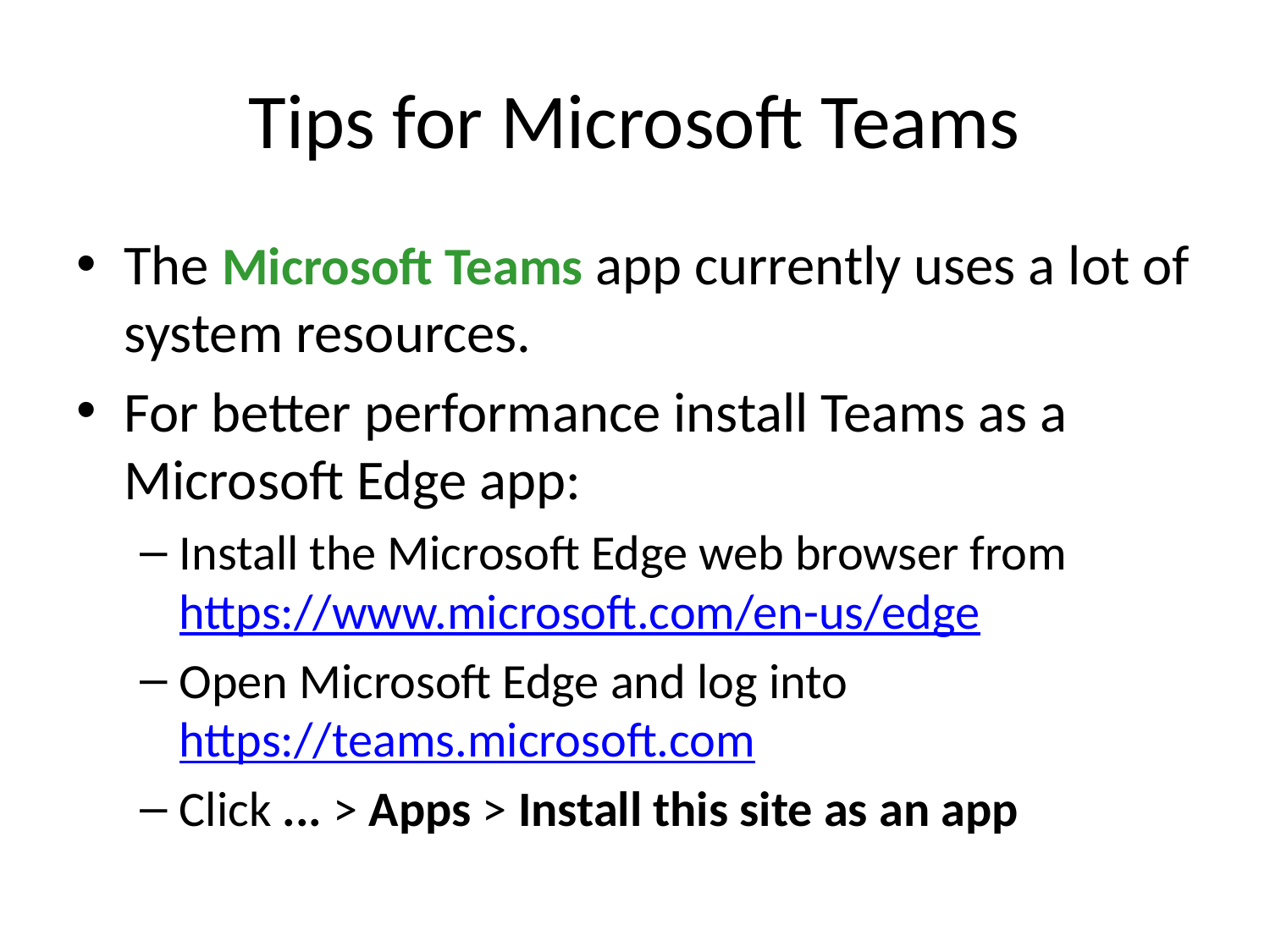

# Tips for Microsoft Teams
The Microsoft Teams app currently uses a lot of system resources.
For better performance install Teams as a Microsoft Edge app:
Install the Microsoft Edge web browser from https://www.microsoft.com/en-us/edge
Open Microsoft Edge and log into https://teams.microsoft.com
Click ... > Apps > Install this site as an app